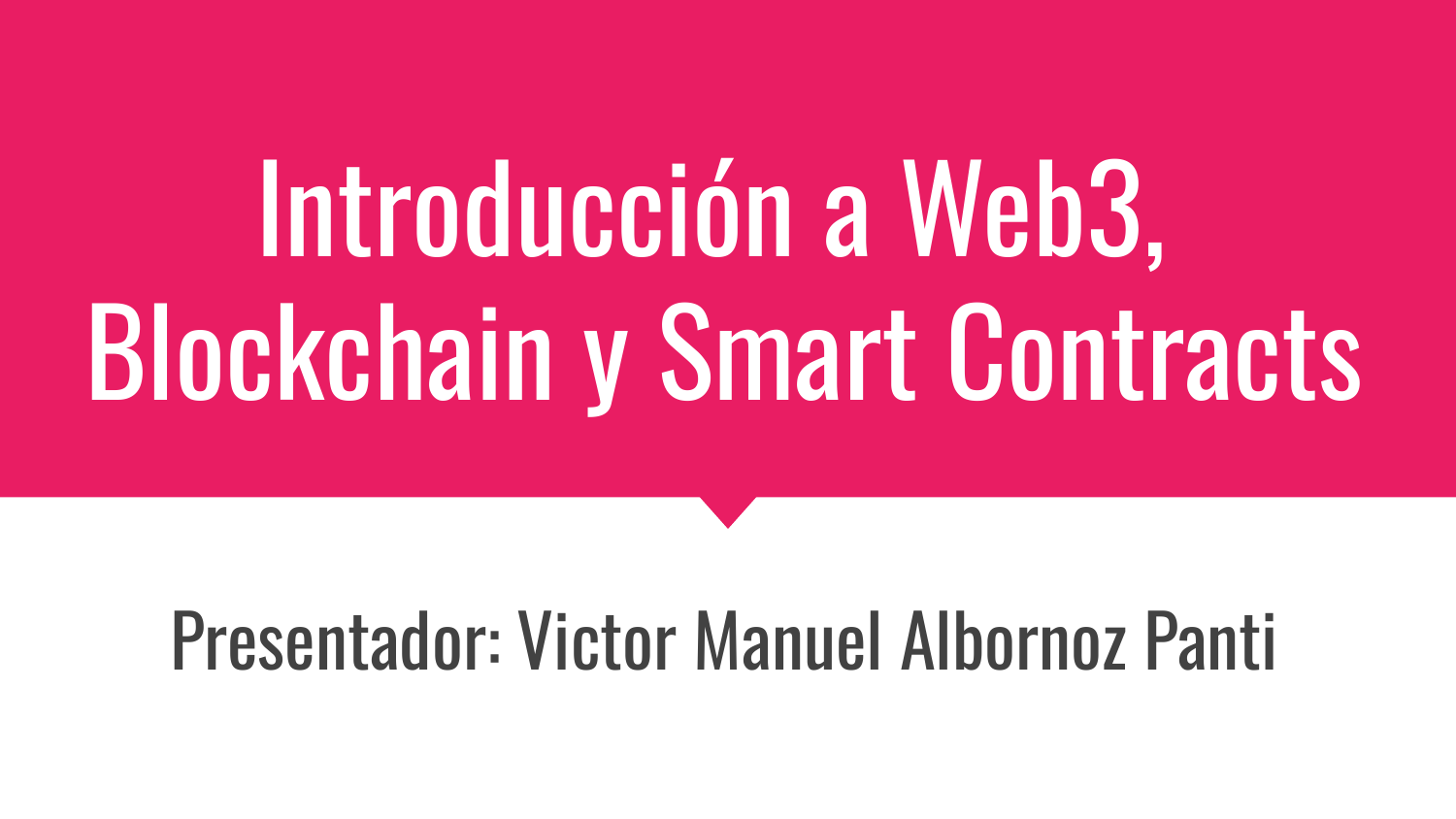

# Introducción a Web3,  Blockchain y Smart Contracts
Presentador: Victor Manuel Albornoz Panti